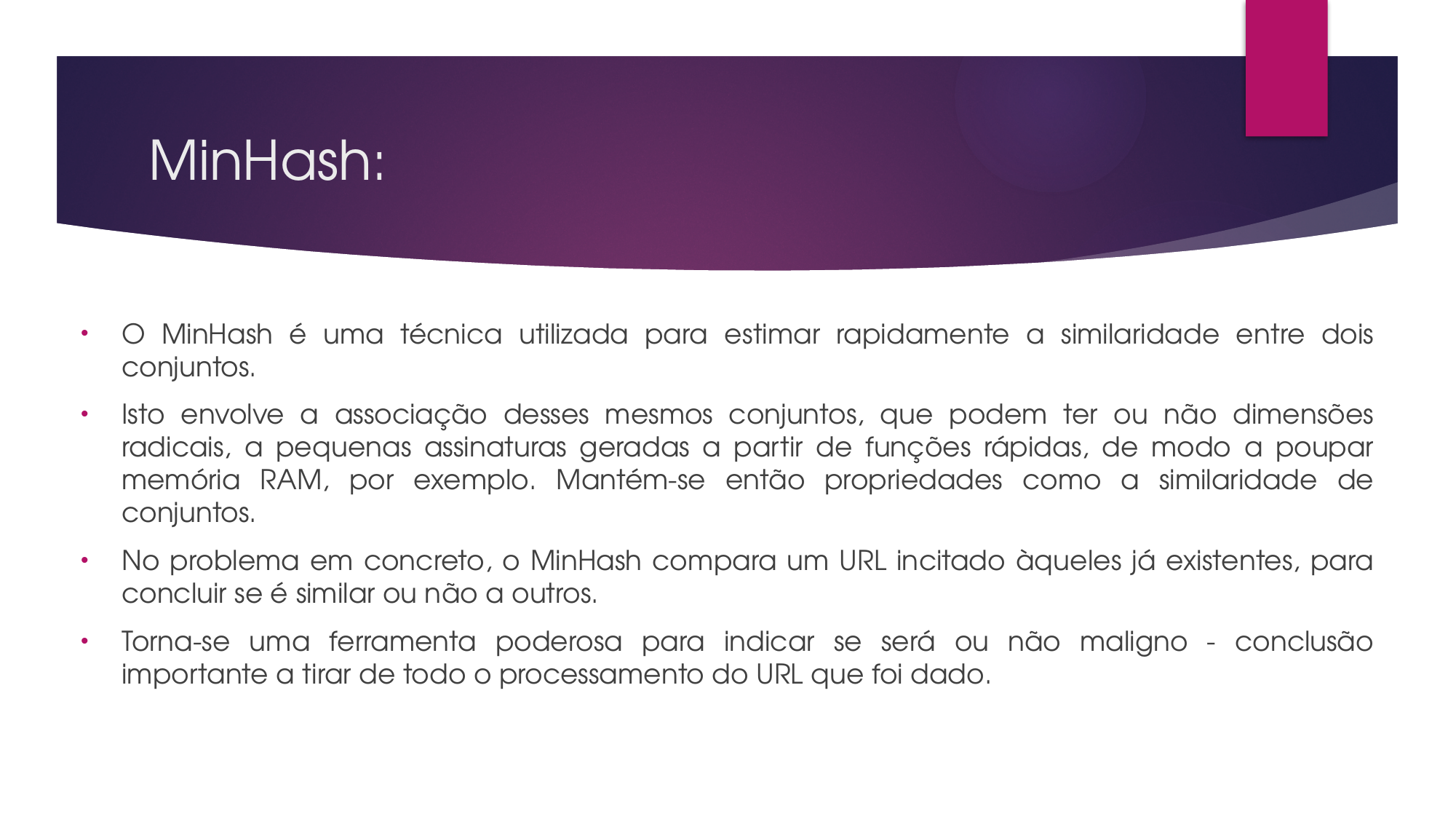

# MinHash:
O MinHash é uma técnica utilizada para estimar rapidamente a similaridade entre dois conjuntos.
Isto envolve a associação desses mesmos conjuntos, que podem ter ou não dimensões radicais, a pequenas assinaturas geradas a partir de funções rápidas, de modo a poupar memória RAM, por exemplo. Mantém-se então propriedades como a similaridade de conjuntos.
No problema em concreto, o MinHash compara um URL incitado àqueles já existentes, para concluir se é similar ou não a outros.
Torna-se uma ferramenta poderosa para indicar se será ou não maligno - conclusão importante a tirar de todo o processamento do URL que foi dado.